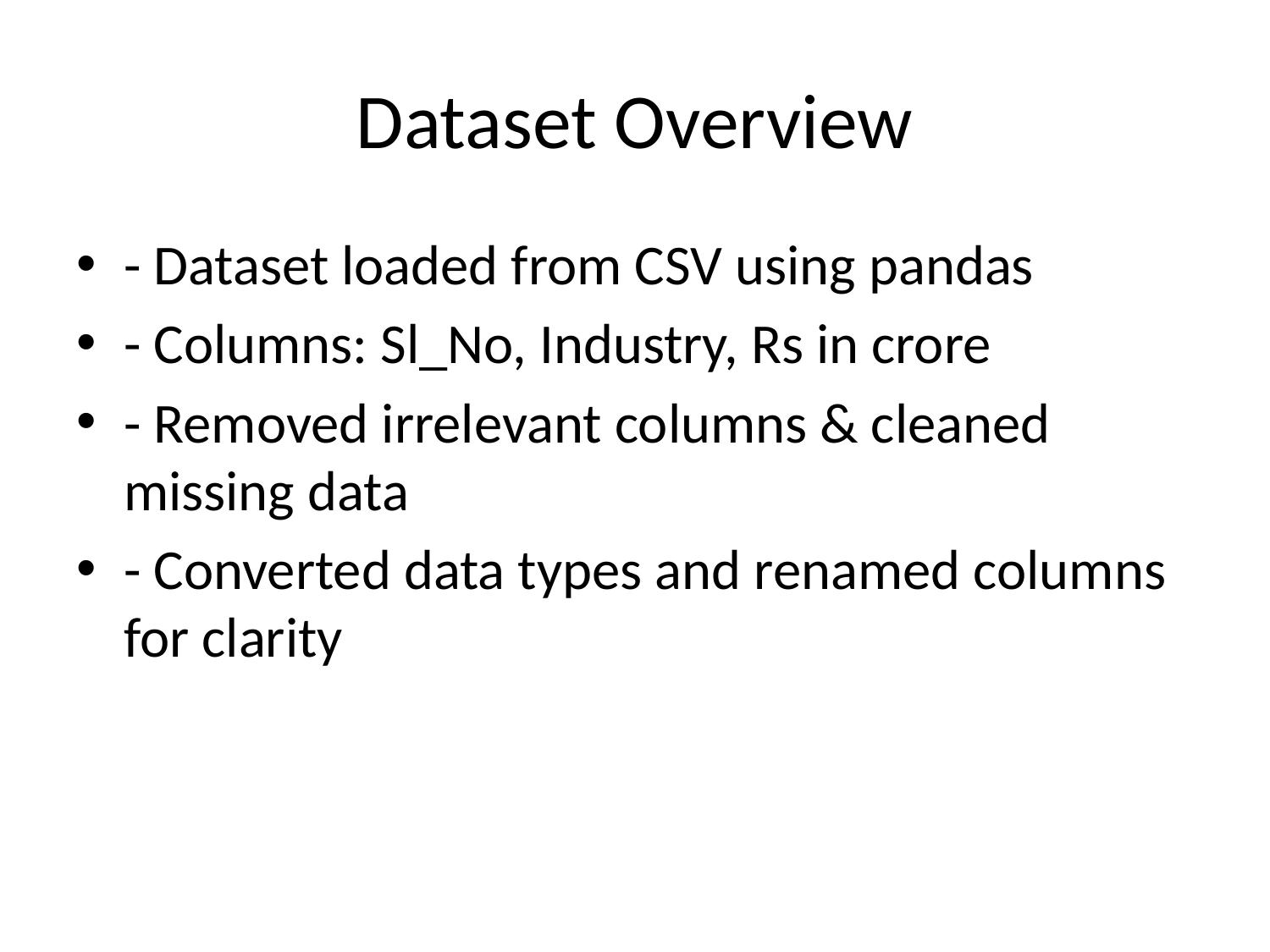

# Dataset Overview
- Dataset loaded from CSV using pandas
- Columns: Sl_No, Industry, Rs in crore
- Removed irrelevant columns & cleaned missing data
- Converted data types and renamed columns for clarity